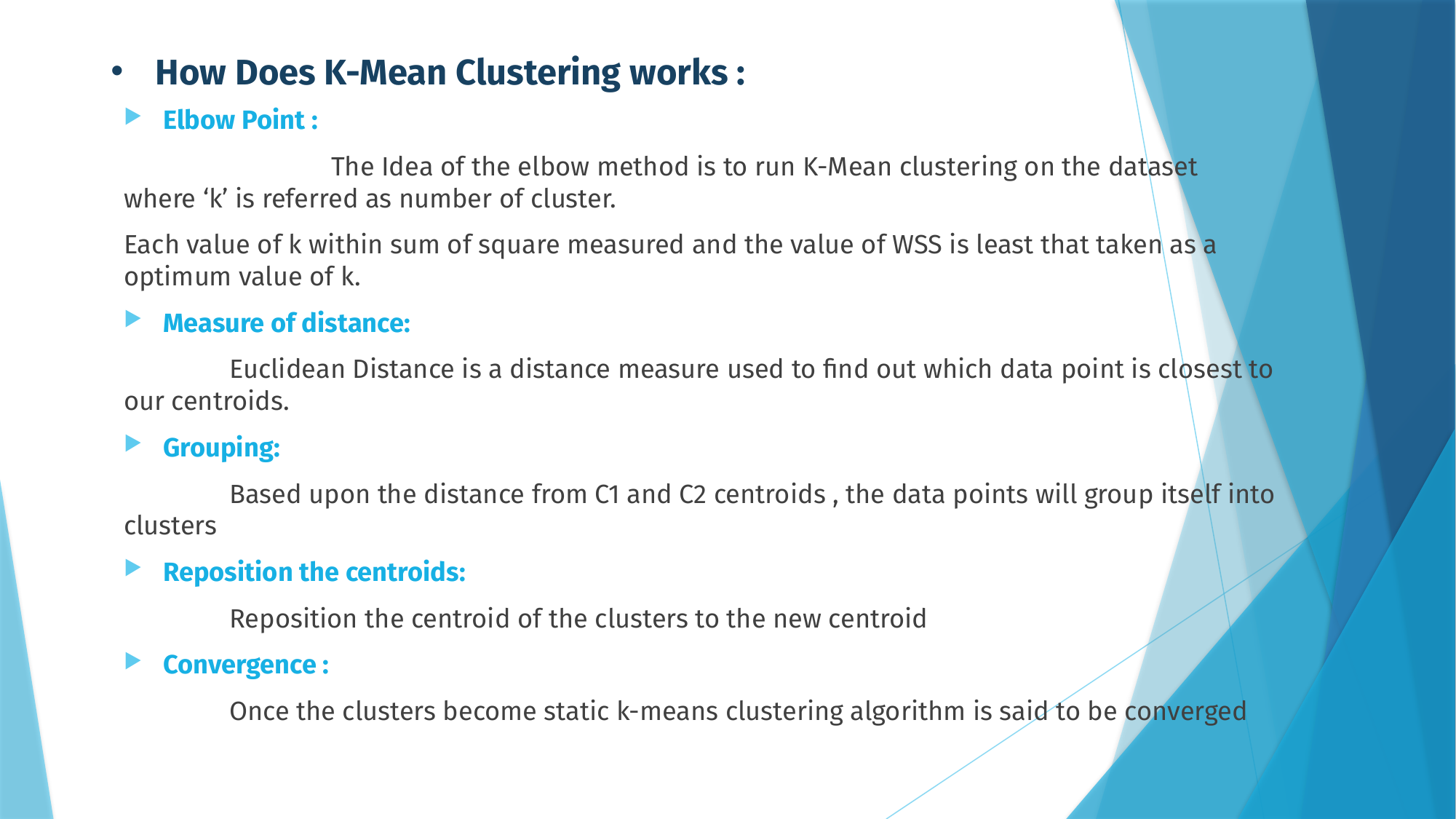

# How Does K-Mean Clustering works :
Elbow Point :
                              The Idea of the elbow method is to run K-Mean clustering on the dataset where ‘k’ is referred as number of cluster.
Each value of k within sum of square measured and the value of WSS is least that taken as a optimum value of k.
Measure of distance:
      	Euclidean Distance is a distance measure used to find out which data point is closest to our centroids.
Grouping:
     	Based upon the distance from C1 and C2 centroids , the data points will group itself into clusters
Reposition the centroids:
 	Reposition the centroid of the clusters to the new centroid
Convergence :
   	Once the clusters become static k-means clustering algorithm is said to be converged